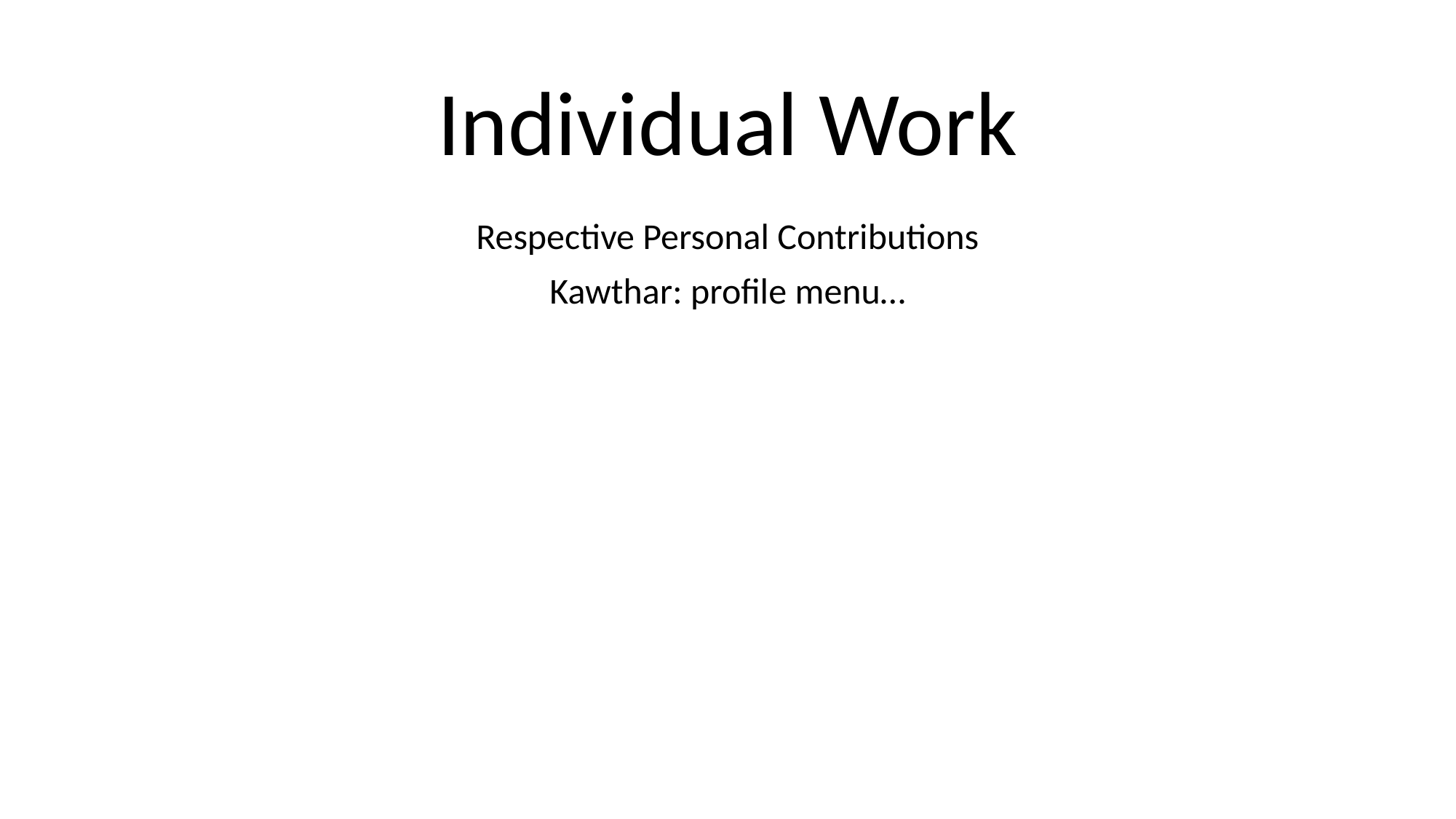

# Individual Work
Respective Personal Contributions
Kawthar: profile menu…